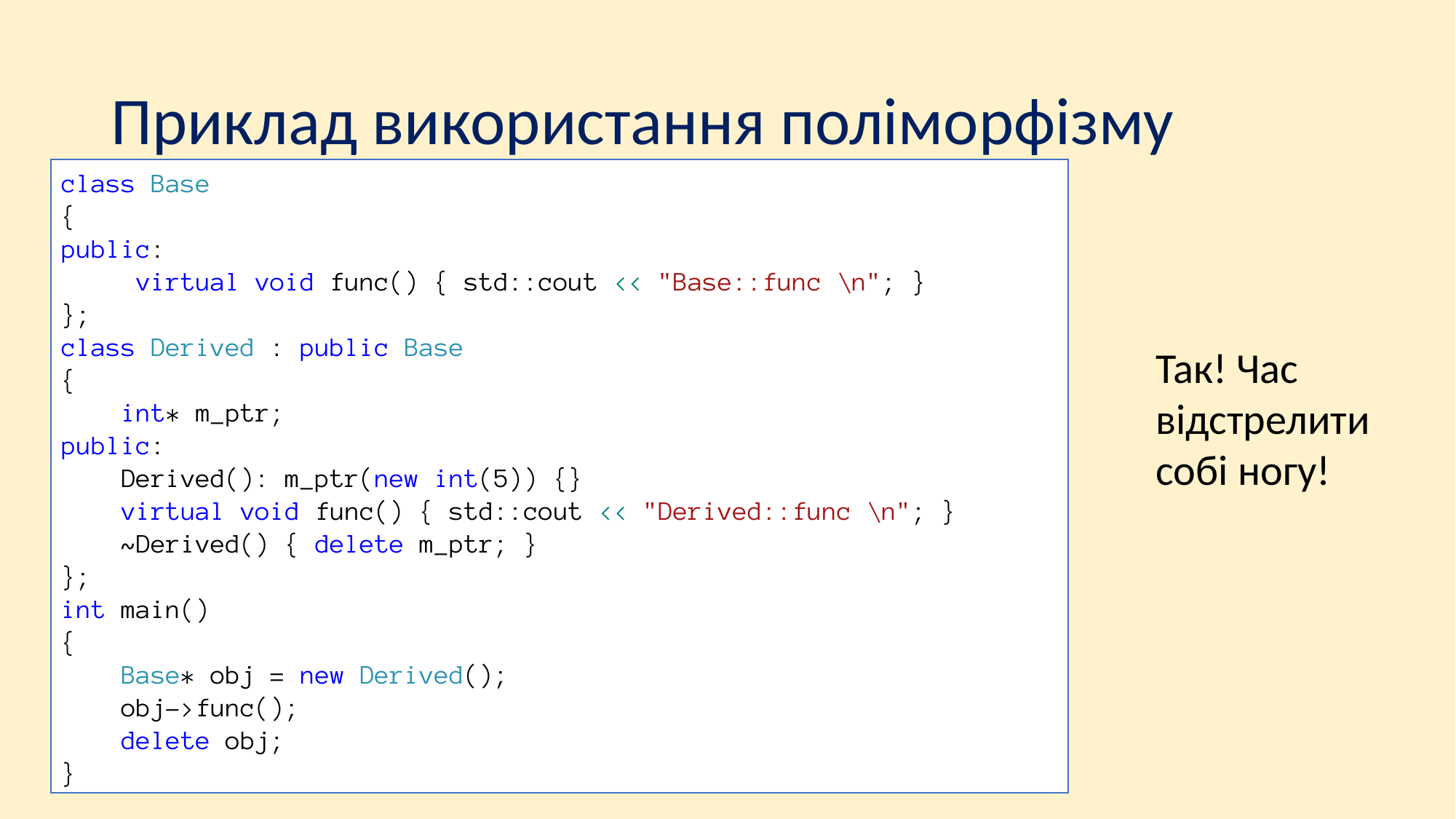

# Приклад використання поліморфізму
class Base
{
public:
     virtual void func() { std::cout << "Base::func \n"; }
};
class Derived : public Base
{
    int* m_ptr;
public:
    Derived(): m_ptr(new int(5)) {}
    virtual void func() { std::cout << "Derived::func \n"; }
    ~Derived() { delete m_ptr; }
};
int main()
{
    Base* obj = new Derived();
    obj->func();
    delete obj;
}
Так! Час відстрелити собі ногу!